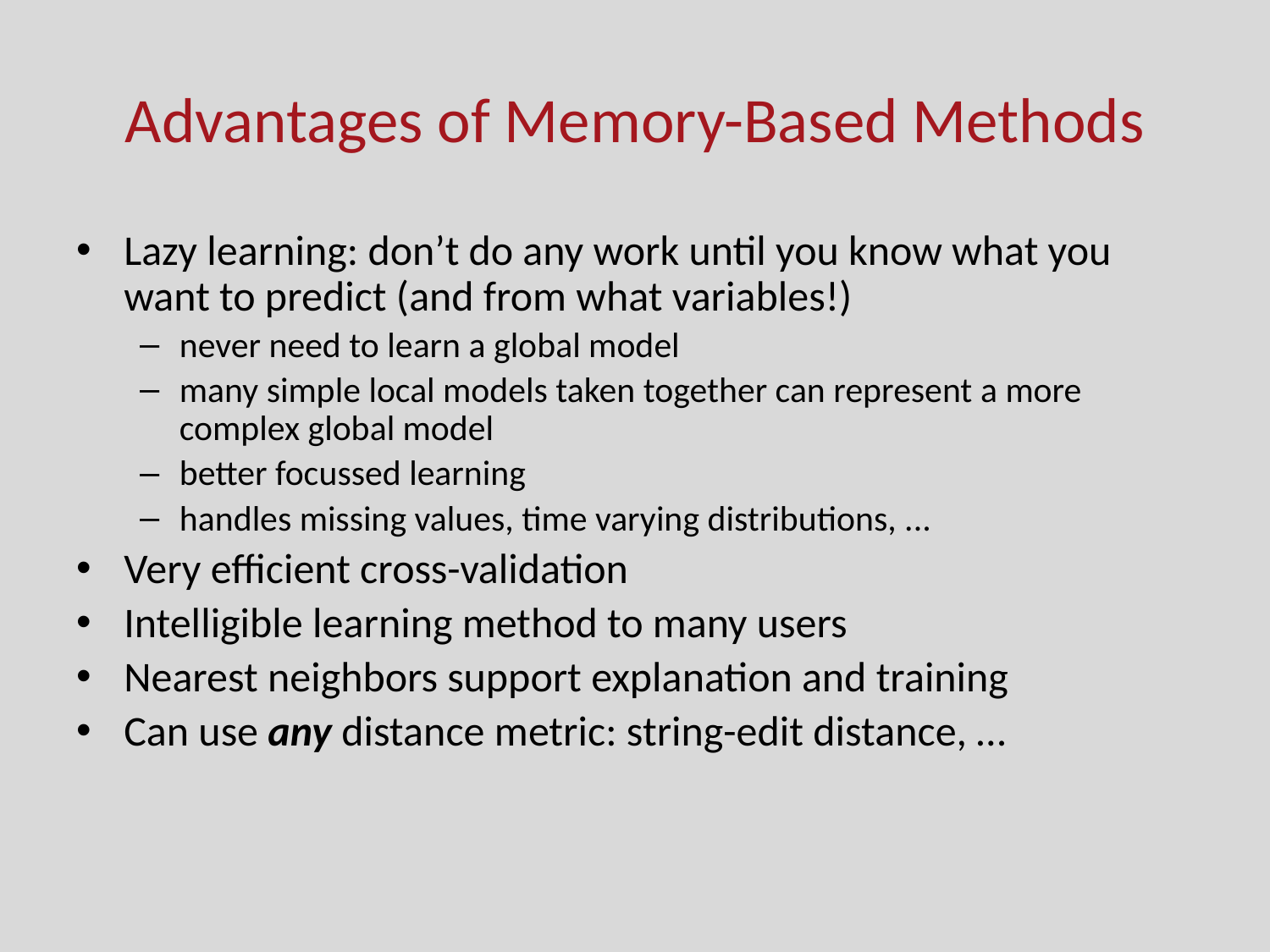

# Advantages of Memory-Based Methods
Lazy learning: don’t do any work until you know what you want to predict (and from what variables!)
never need to learn a global model
many simple local models taken together can represent a more complex global model
better focussed learning
handles missing values, time varying distributions, ...
Very efficient cross-validation
Intelligible learning method to many users
Nearest neighbors support explanation and training
Can use any distance metric: string-edit distance, …